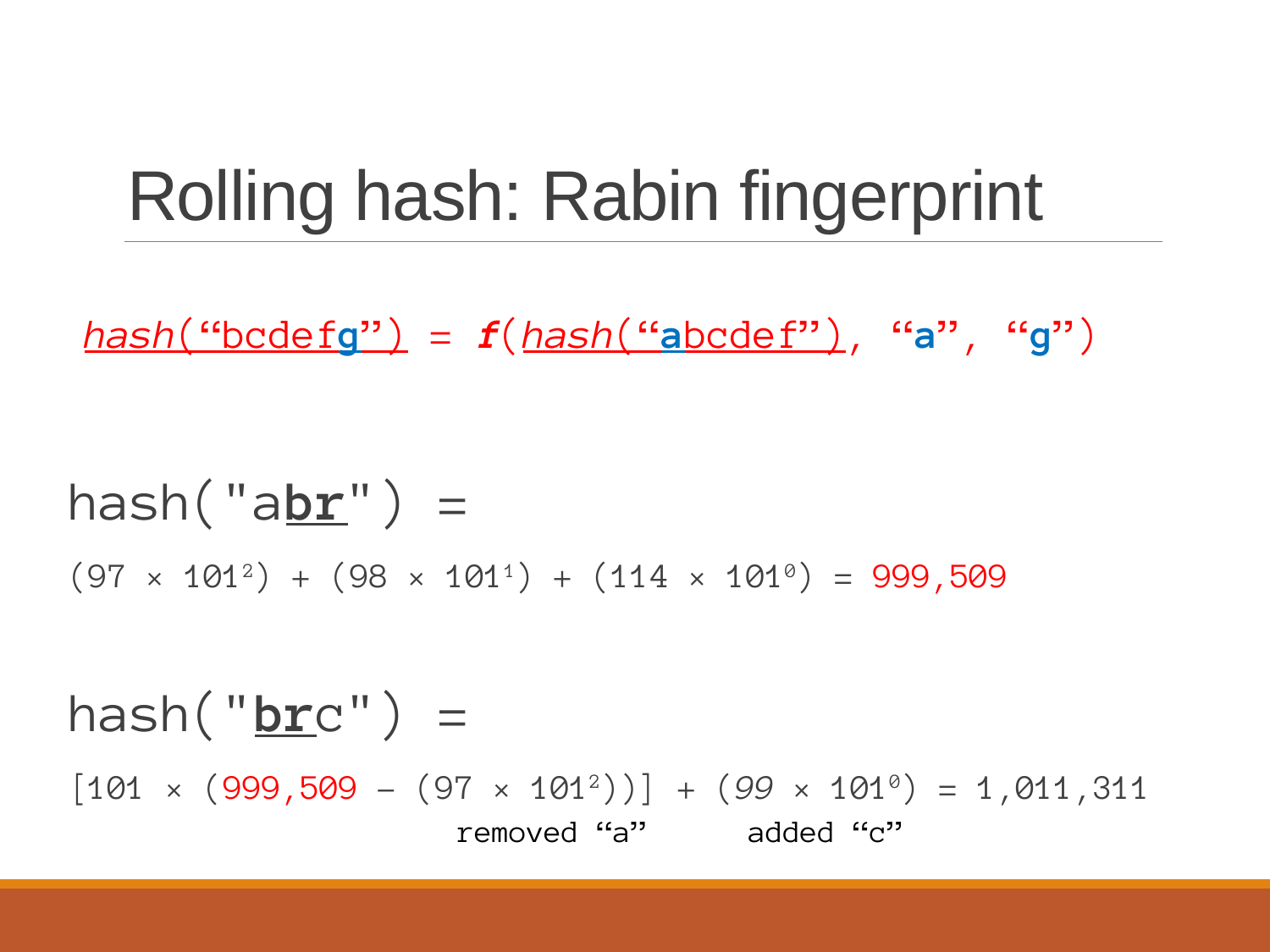

# Rolling hash: Rabin fingerprint

hash(“bcdefg”) = f(hash(“abcdef”), “a”, “g”)

hash("abr") =
(97 × 1012) + (98 × 1011) + (114 × 1010) = 999,509

hash("brc") =
[101 × (999,509 - (97 × 1012))] + (99 × 1010) = 1,011,311
removed “a”
added “c”